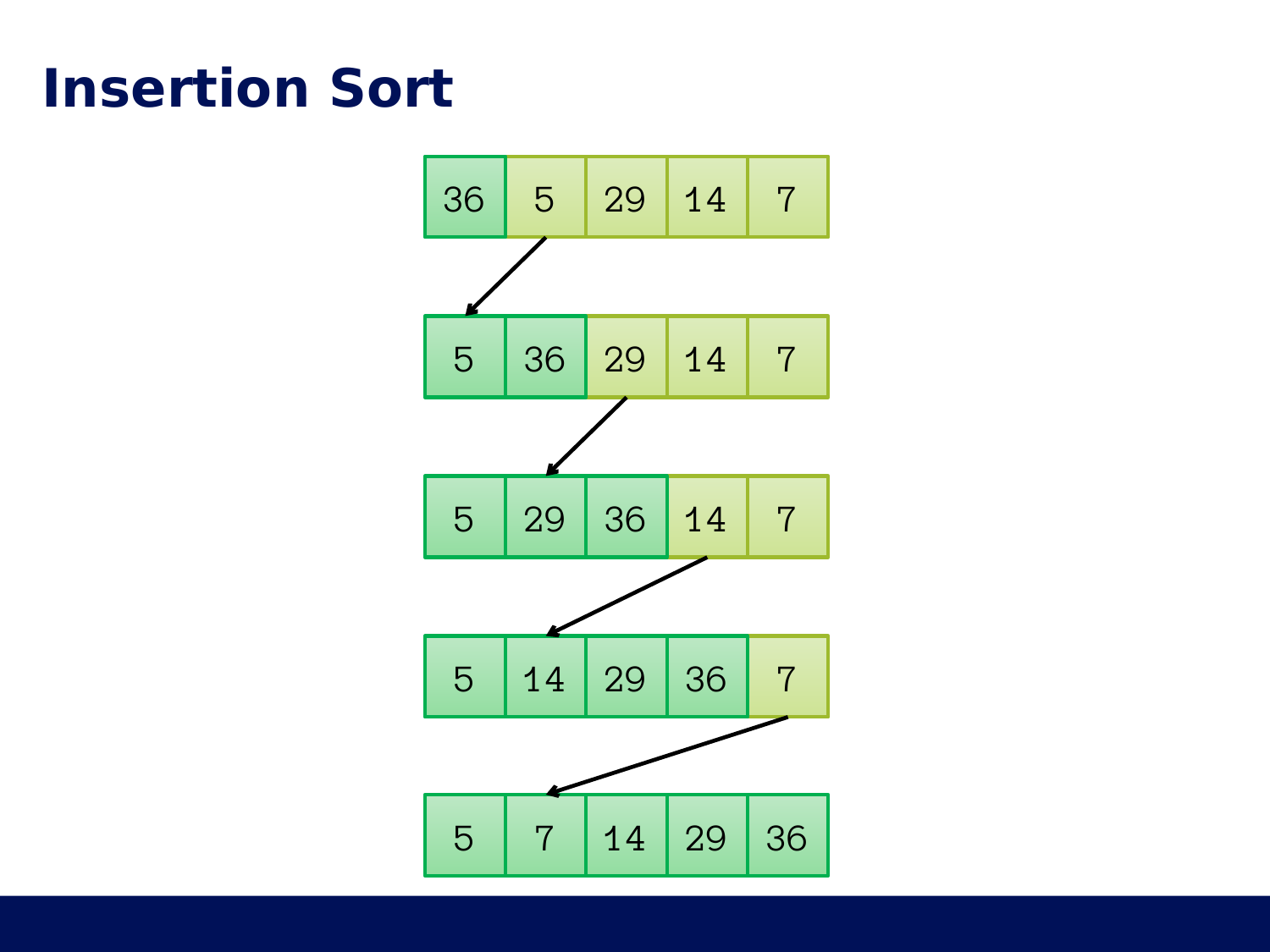

# Insertion Sort
36
5
29
14
7

5
36
29
14
7
5
29
36
14
7
5
14
29
36
7
5
7
14
29
36